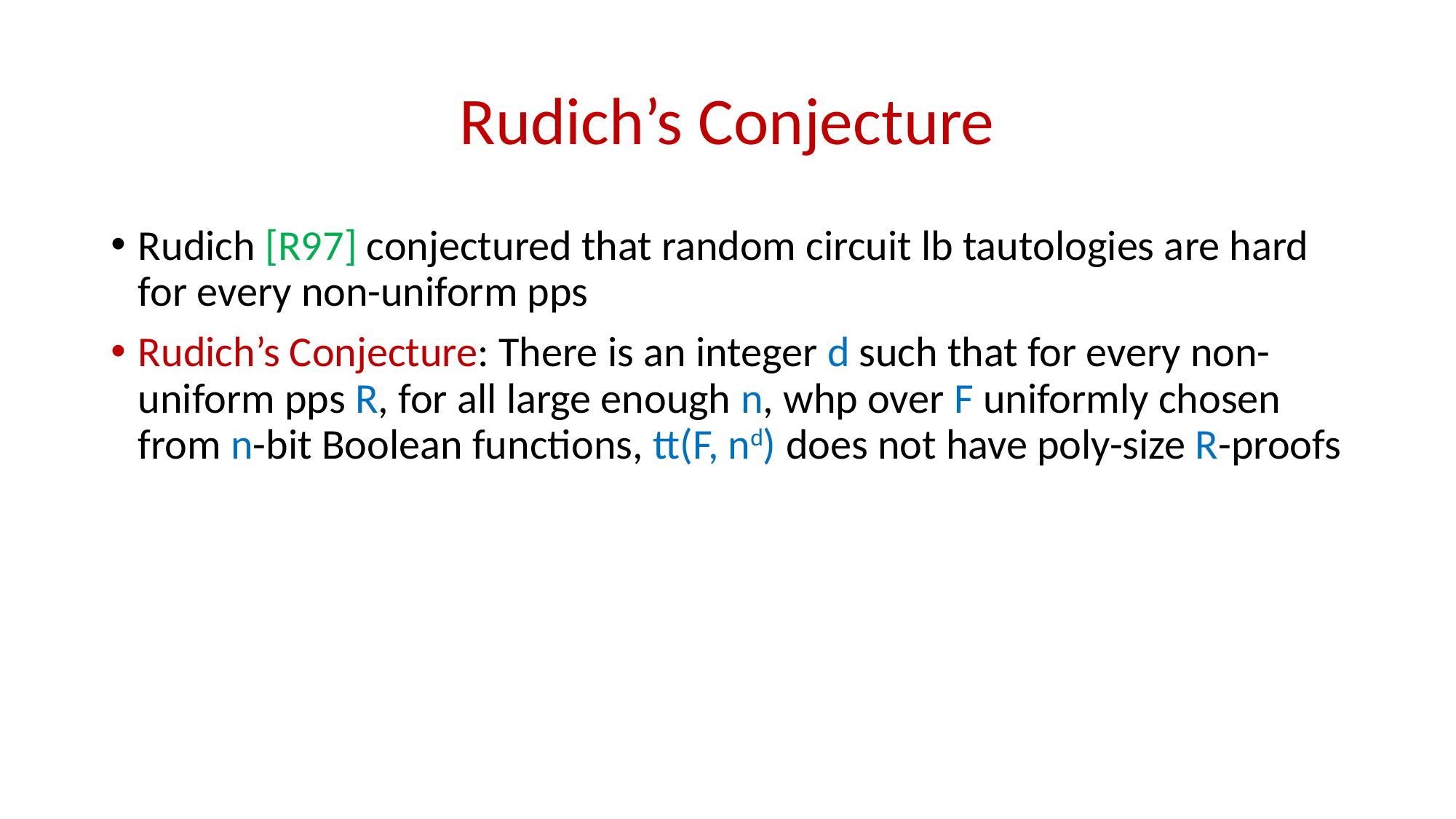

# Rudich’s Conjecture
Rudich [R97] conjectured that random circuit lb tautologies are hard for every non-uniform pps
Rudich’s Conjecture: There is an integer d such that for every non-uniform pps R, for all large enough n, whp over F uniformly chosen from n-bit Boolean functions, tt(F, nd) does not have poly-size R-proofs